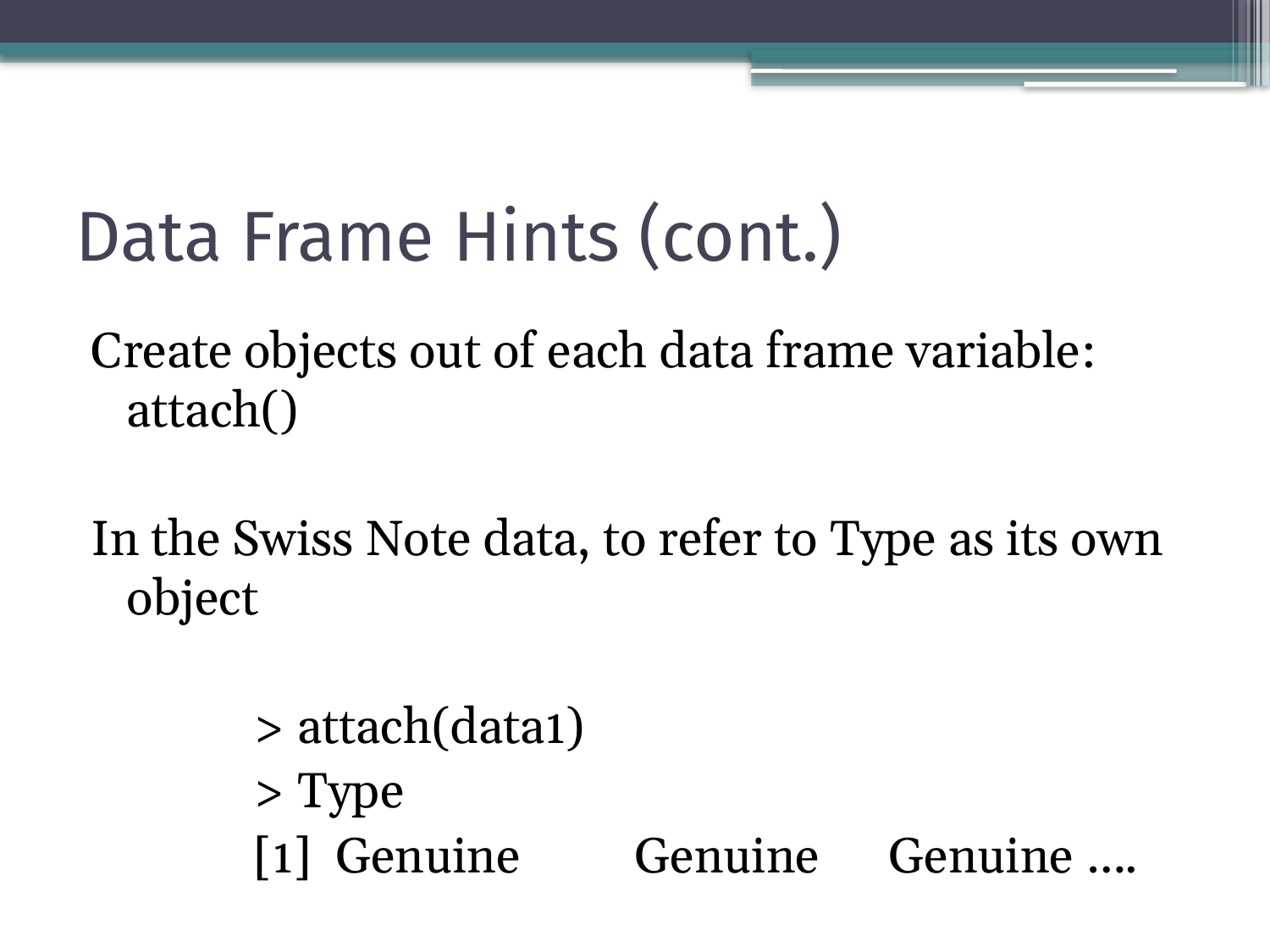

# Data Frame Hints (cont.)
Create objects out of each data frame variable: attach()

In the Swiss Note data, to refer to Type as its own object

		> attach(data1)
		> Type
		[1]  Genuine	Genuine	Genuine ….